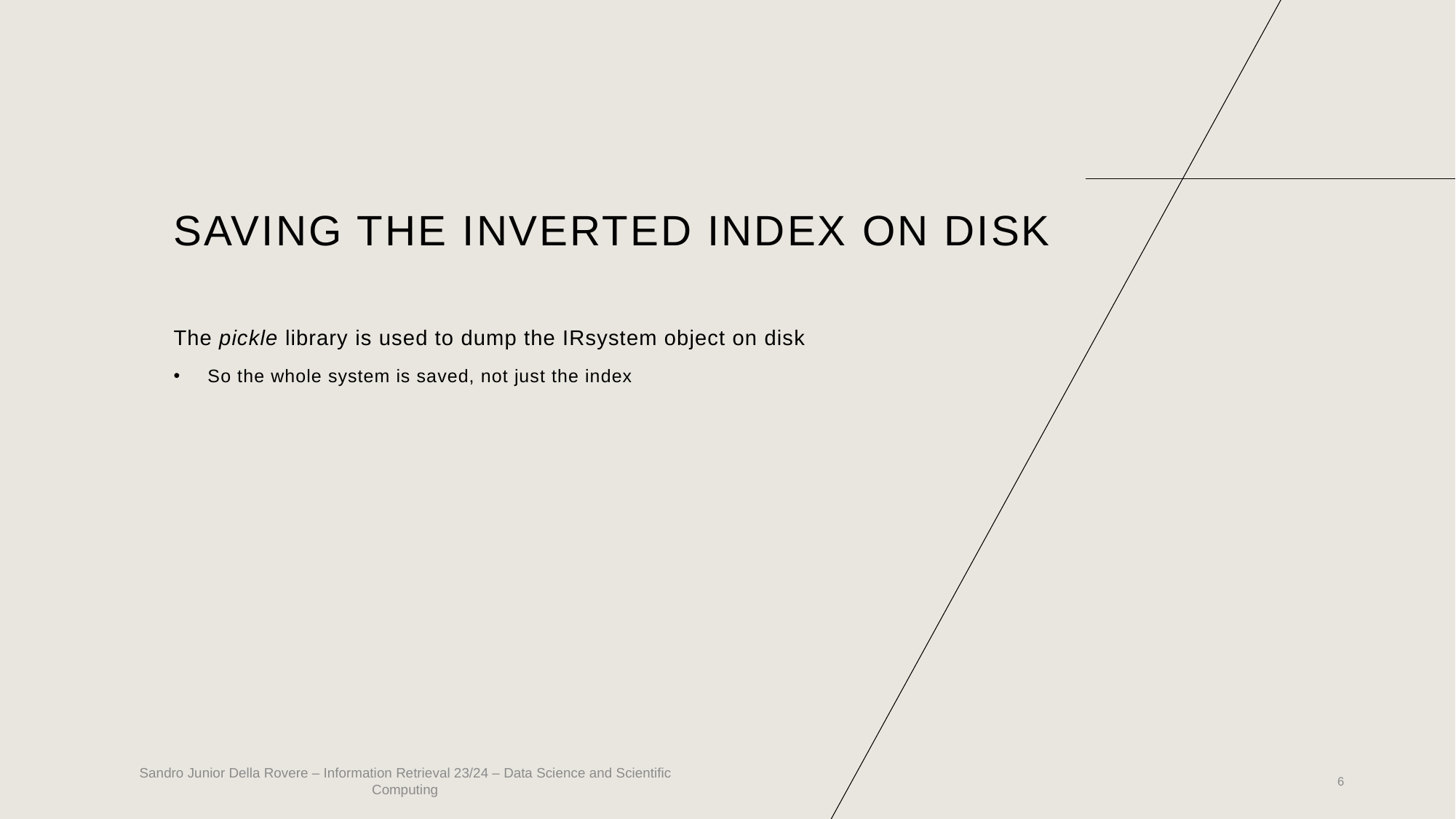

# Saving the inverted index on disk
The pickle library is used to dump the IRsystem object on disk
So the whole system is saved, not just the index
6
Sandro Junior Della Rovere – Information Retrieval 23/24 – Data Science and Scientific Computing